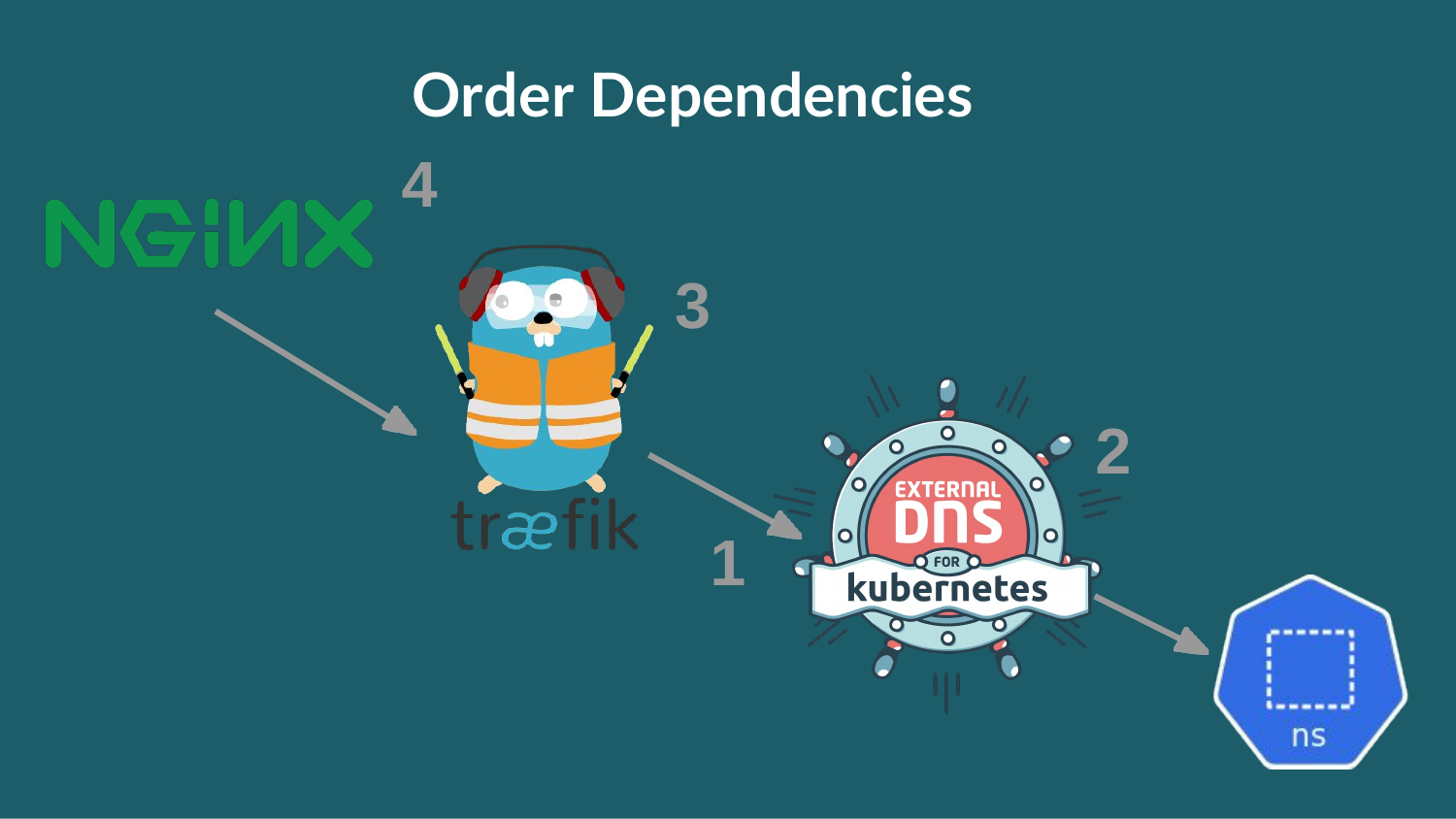

# Order Dependencies
4

3

2
1